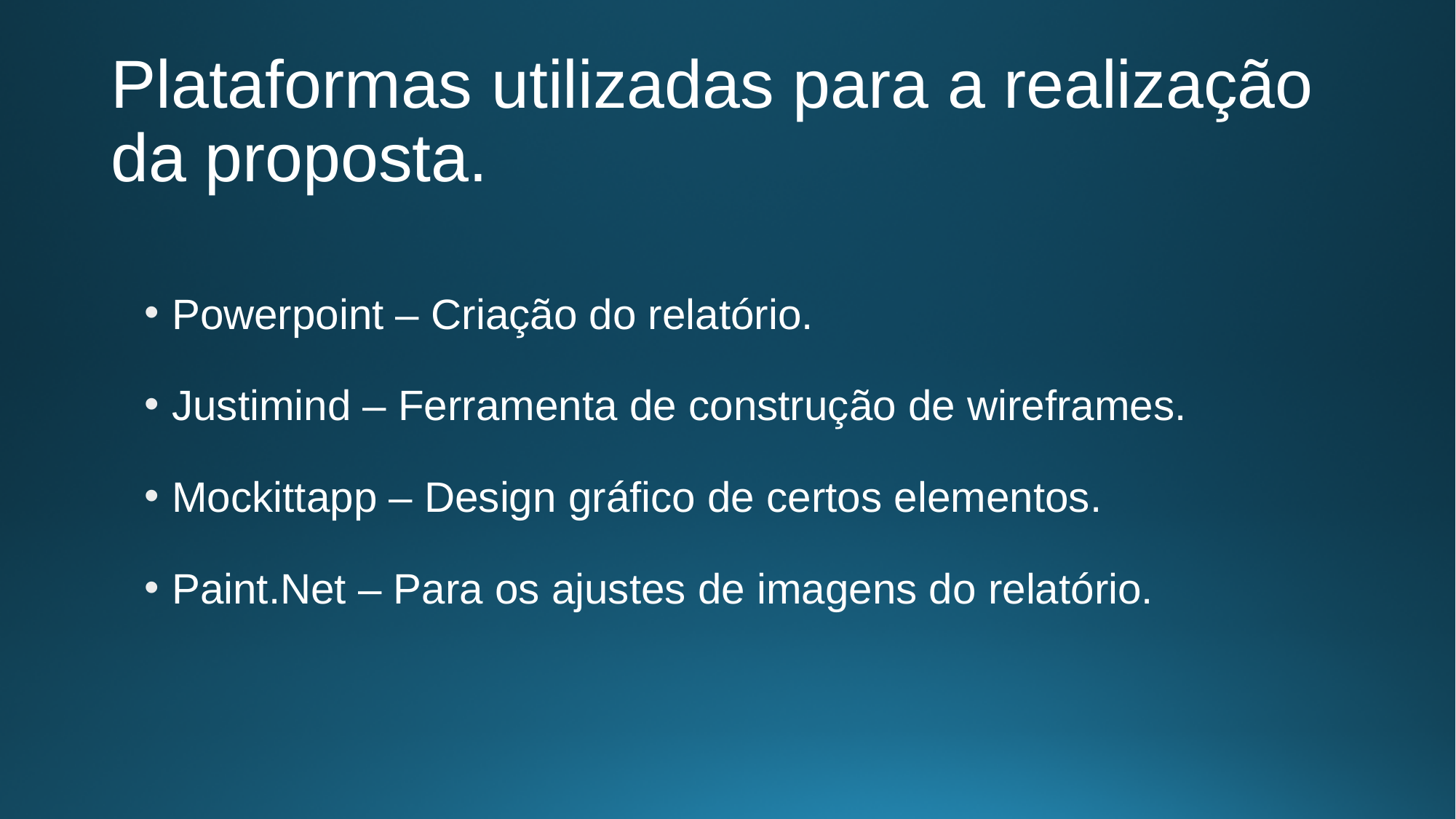

# Plataformas utilizadas para a realização da proposta.
Powerpoint – Criação do relatório.
Justimind – Ferramenta de construção de wireframes.
Mockittapp – Design gráfico de certos elementos.
Paint.Net – Para os ajustes de imagens do relatório.